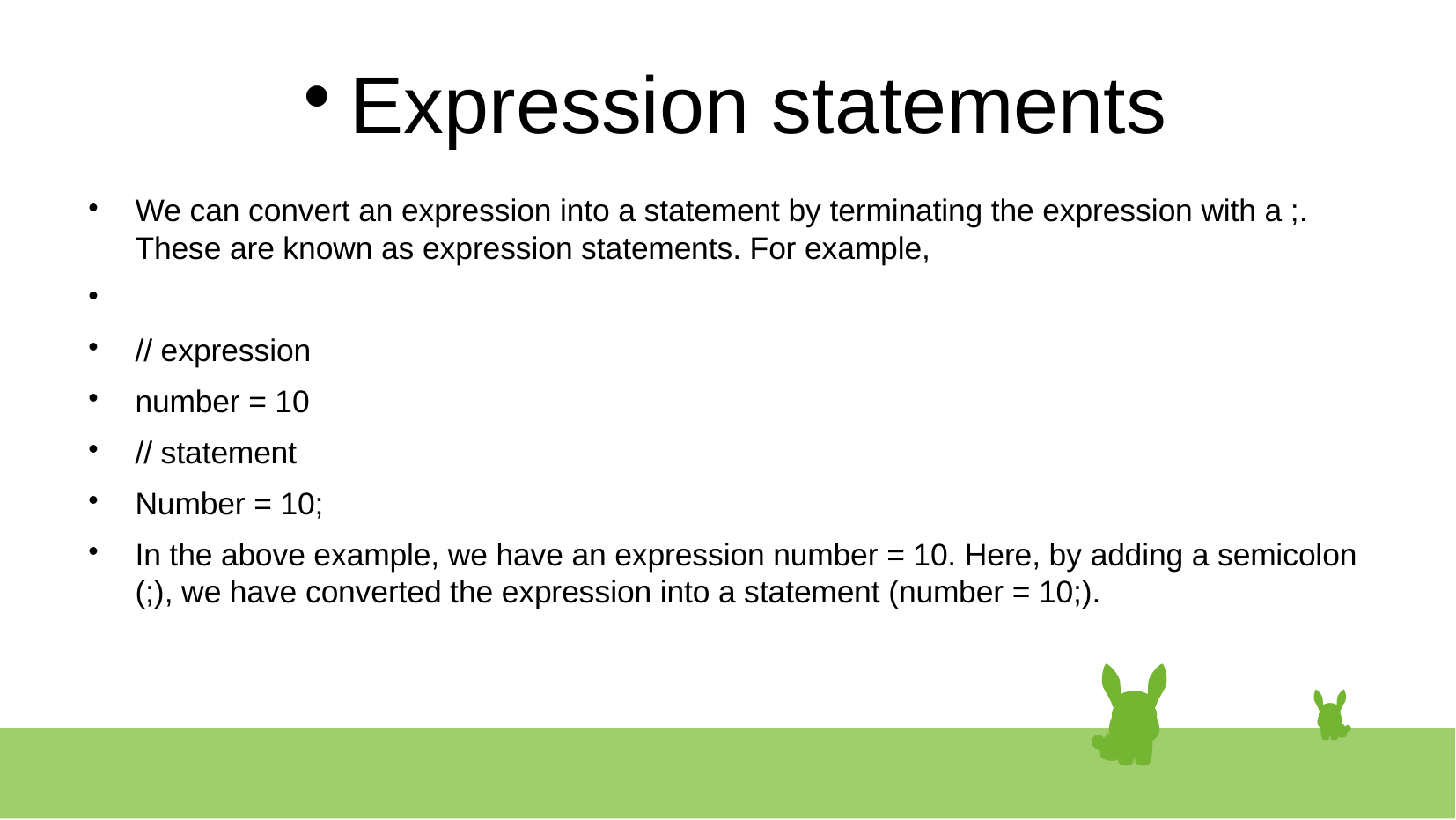

# Expression statements

We can convert an expression into a statement by terminating the expression with a ;. These are known as expression statements. For example,

// expression
number = 10
// statement
Number = 10;
In the above example, we have an expression number = 10. Here, by adding a semicolon (;), we have converted the expression into a statement (number = 10;).